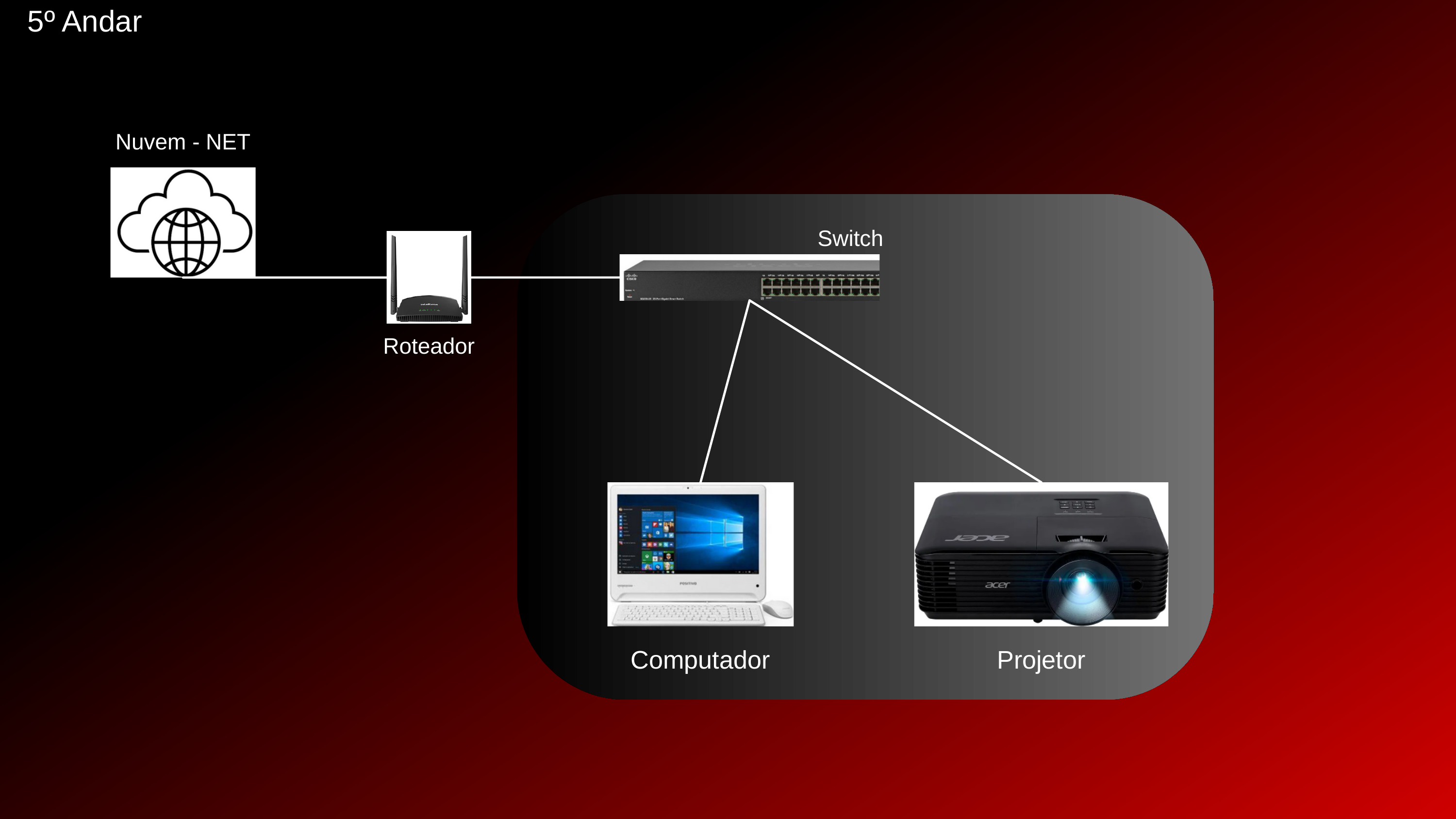

5º Andar
Nuvem - NET

Switch

Roteador

Computador
Projetor